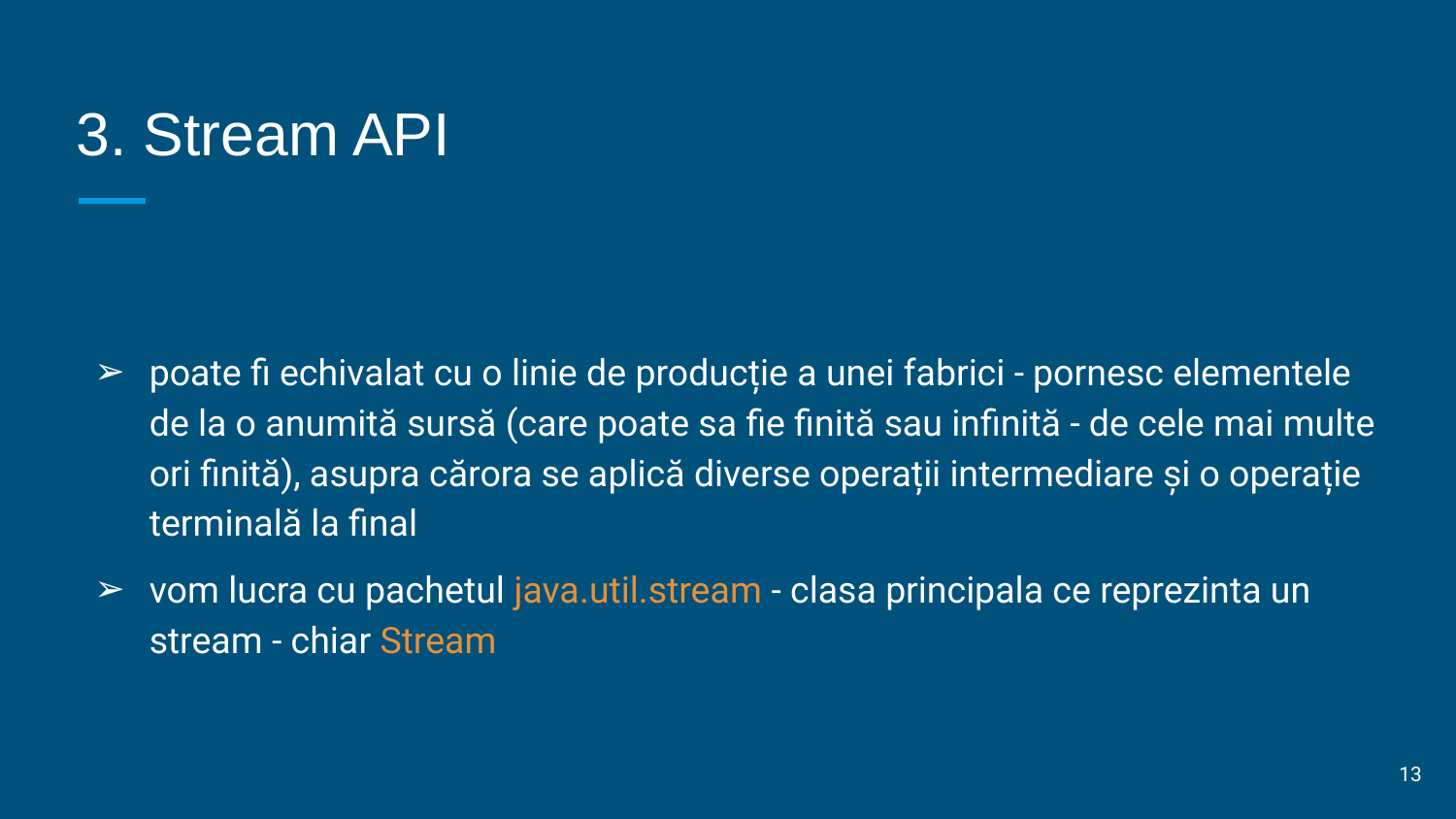

# 3. Stream API
poate fi echivalat cu o linie de producție a unei fabrici - pornesc elementele de la o anumită sursă (care poate sa fie finită sau infinită - de cele mai multe ori finită), asupra cărora se aplică diverse operații intermediare și o operație terminală la final
vom lucra cu pachetul java.util.stream - clasa principala ce reprezinta un stream - chiar Stream
13